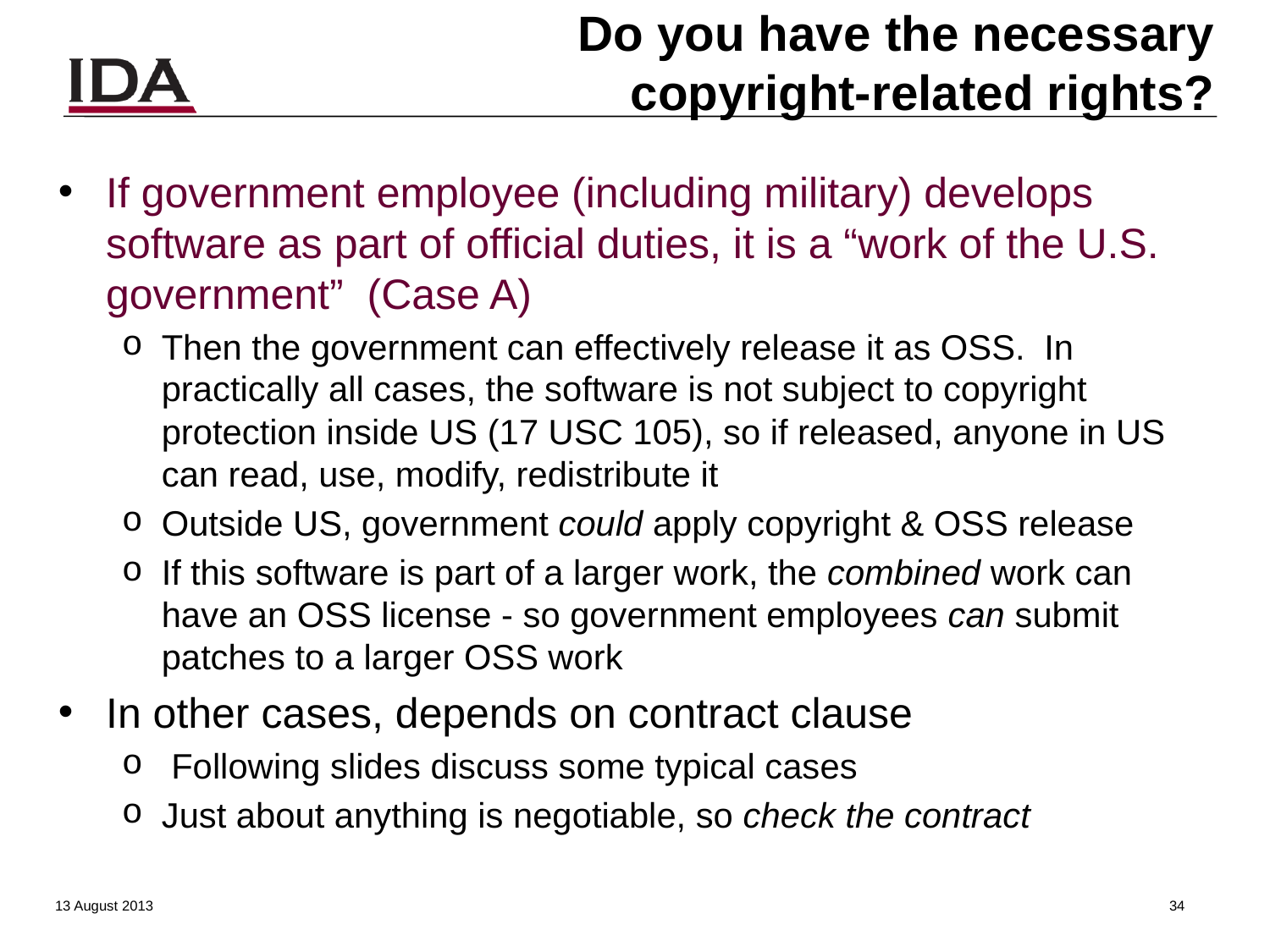

# Do you have the necessary copyright-related rights?
If government employee (including military) develops software as part of official duties, it is a “work of the U.S. government”  (Case A)
Then the government can effectively release it as OSS.  In practically all cases, the software is not subject to copyright protection inside US (17 USC 105), so if released, anyone in US can read, use, modify, redistribute it
Outside US, government could apply copyright & OSS release
If this software is part of a larger work, the combined work can have an OSS license - so government employees can submit patches to a larger OSS work
In other cases, depends on contract clause
 Following slides discuss some typical cases
Just about anything is negotiable, so check the contract
13 August 2013
34